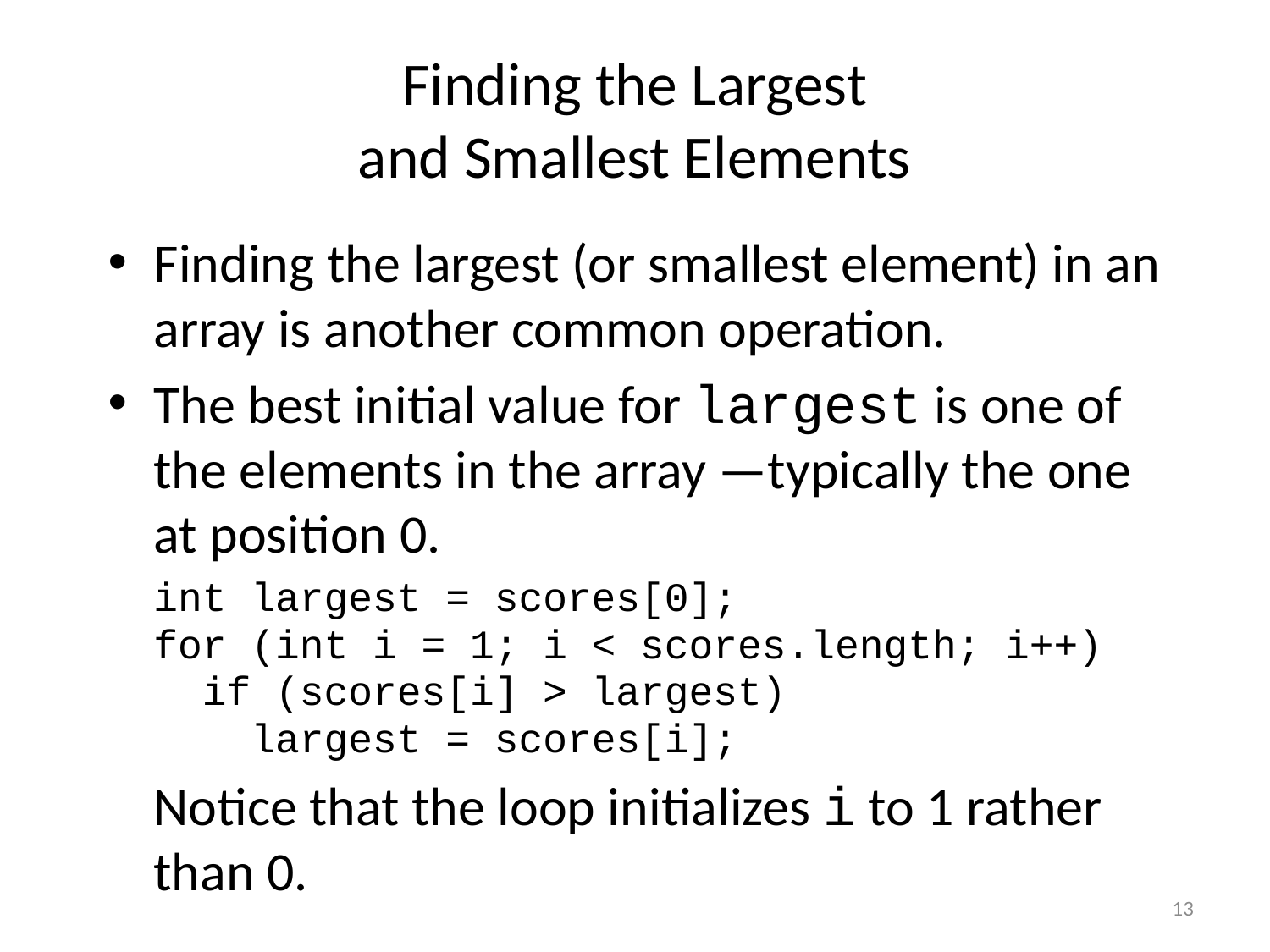

# Finding the Largest and Smallest Elements
Finding the largest (or smallest element) in an array is another common operation.
The best initial value for largest is one of the elements in the array —typically the one at position 0.
	int largest = scores[0];
	for (int i = 1; i < scores.length; i++)
	  if (scores[i] > largest)
	    largest = scores[i];
	Notice that the loop initializes i to 1 rather than 0.

13